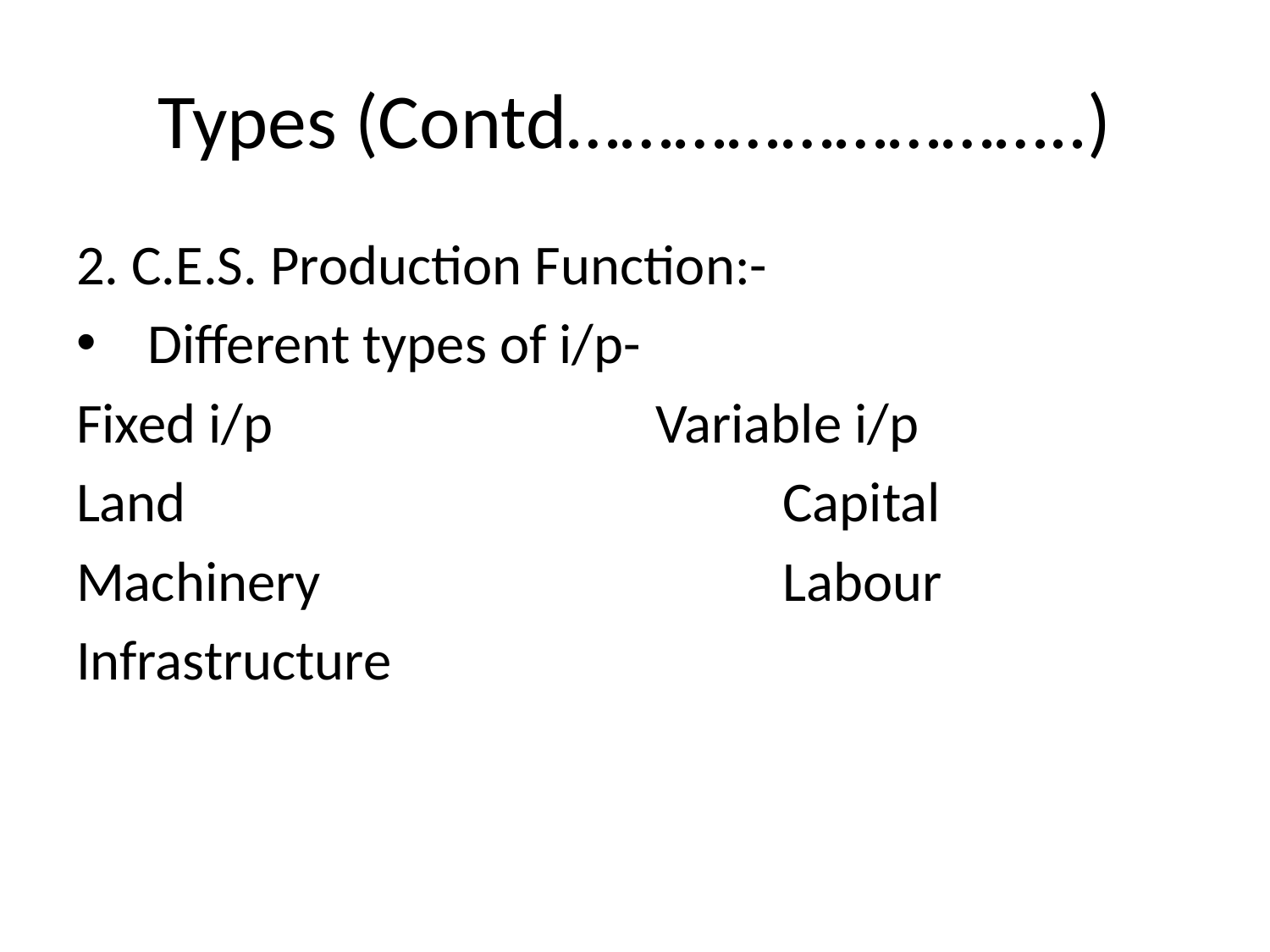

# Types (Contd………………………..)
2. C.E.S. Production Function:-
Different types of i/p-
Fixed i/p				Variable i/p
Land					Capital
Machinery				Labour
Infrastructure